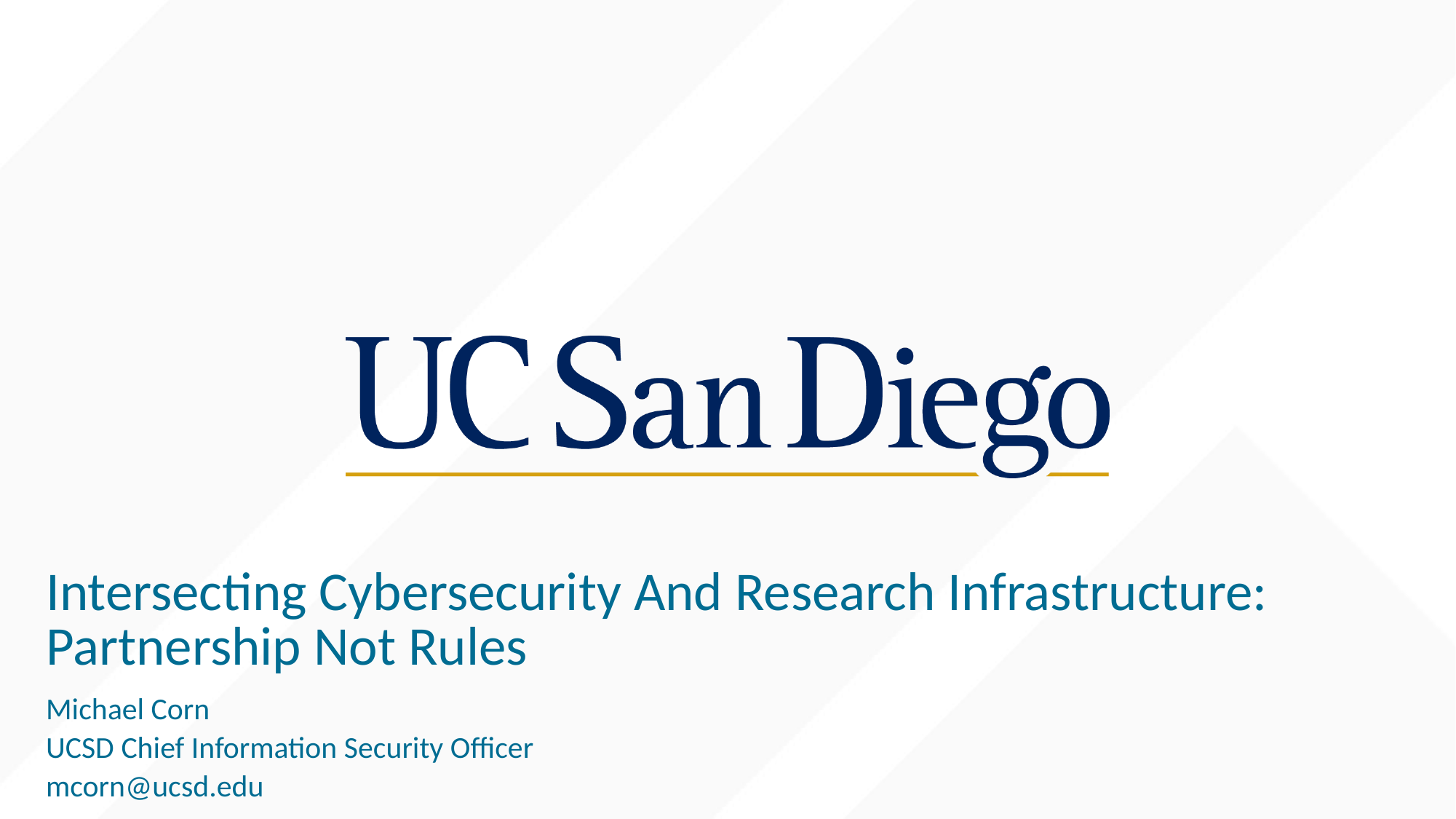

# Intersecting Cybersecurity And Research Infrastructure: Partnership Not Rules
Michael Corn
UCSD Chief Information Security Officer
mcorn@ucsd.edu